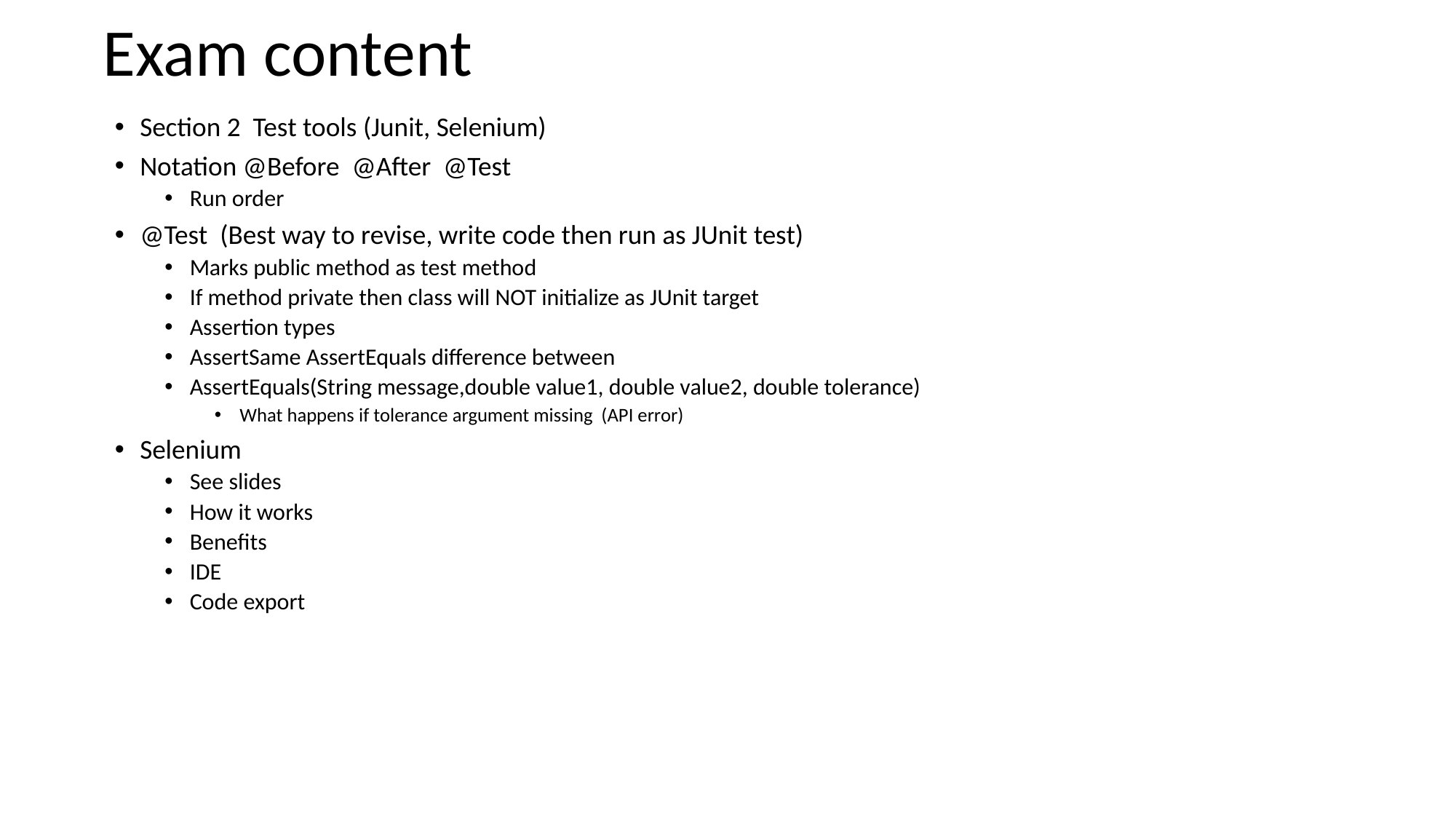

# Exam content
Section 2  Test tools (Junit, Selenium)
Notation @Before  @After  @Test
Run order
@Test  (Best way to revise, write code then run as JUnit test)
Marks public method as test method
If method private then class will NOT initialize as JUnit target
Assertion types
AssertSame AssertEquals difference between
AssertEquals(String message,double value1, double value2, double tolerance)
What happens if tolerance argument missing  (API error)
Selenium
See slides
How it works
Benefits
IDE
Code export